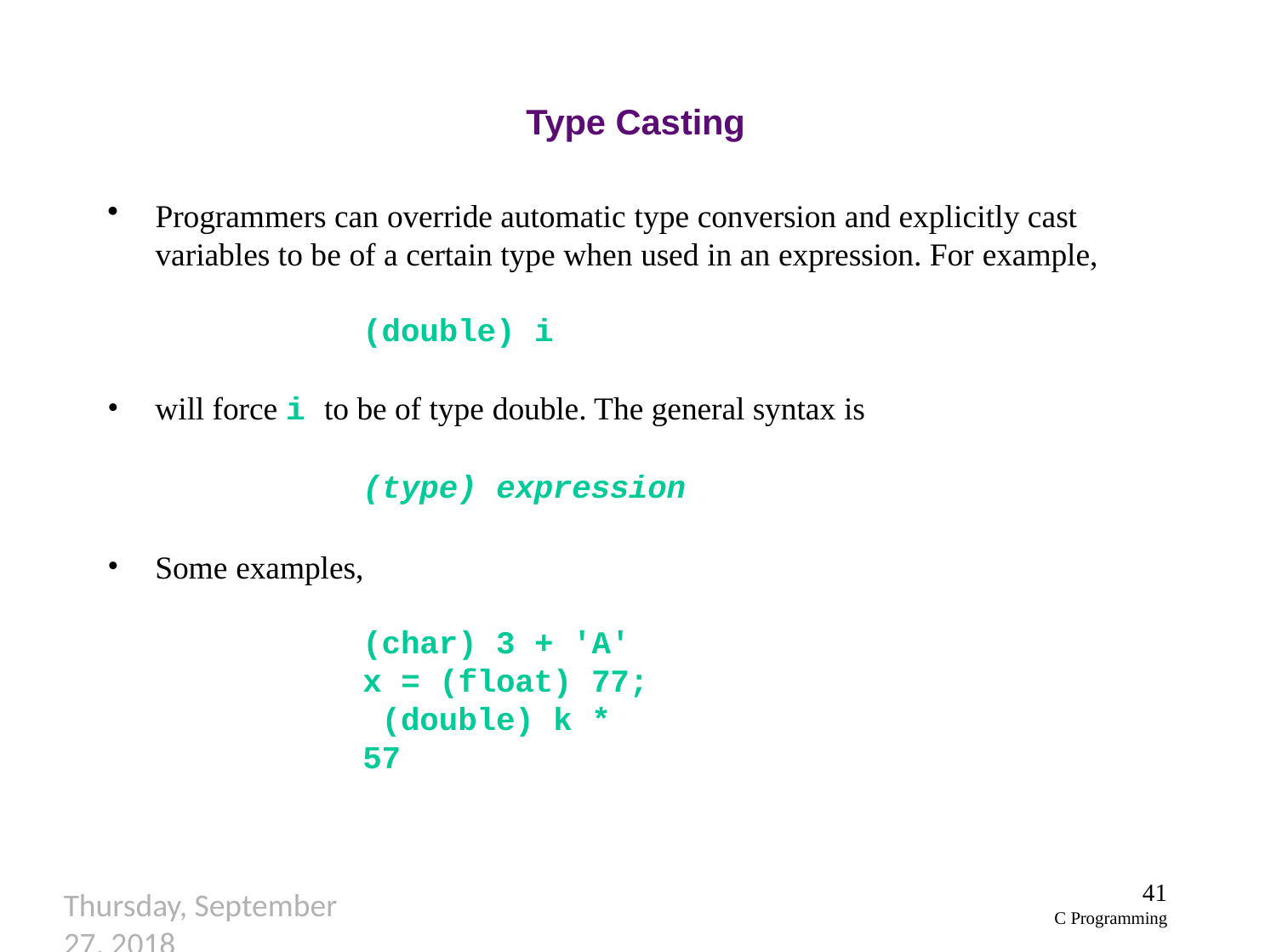

# Type Casting
Programmers can override automatic type conversion and explicitly cast  variables to be of a certain type when used in an expression. For example,

(double) i

will force i to be of type double. The general syntax is

(type) expression

Some examples,

(char) 3 + 'A'  x = (float) 77;  (double) k * 57
41
C Programming
Thursday, September 27, 2018